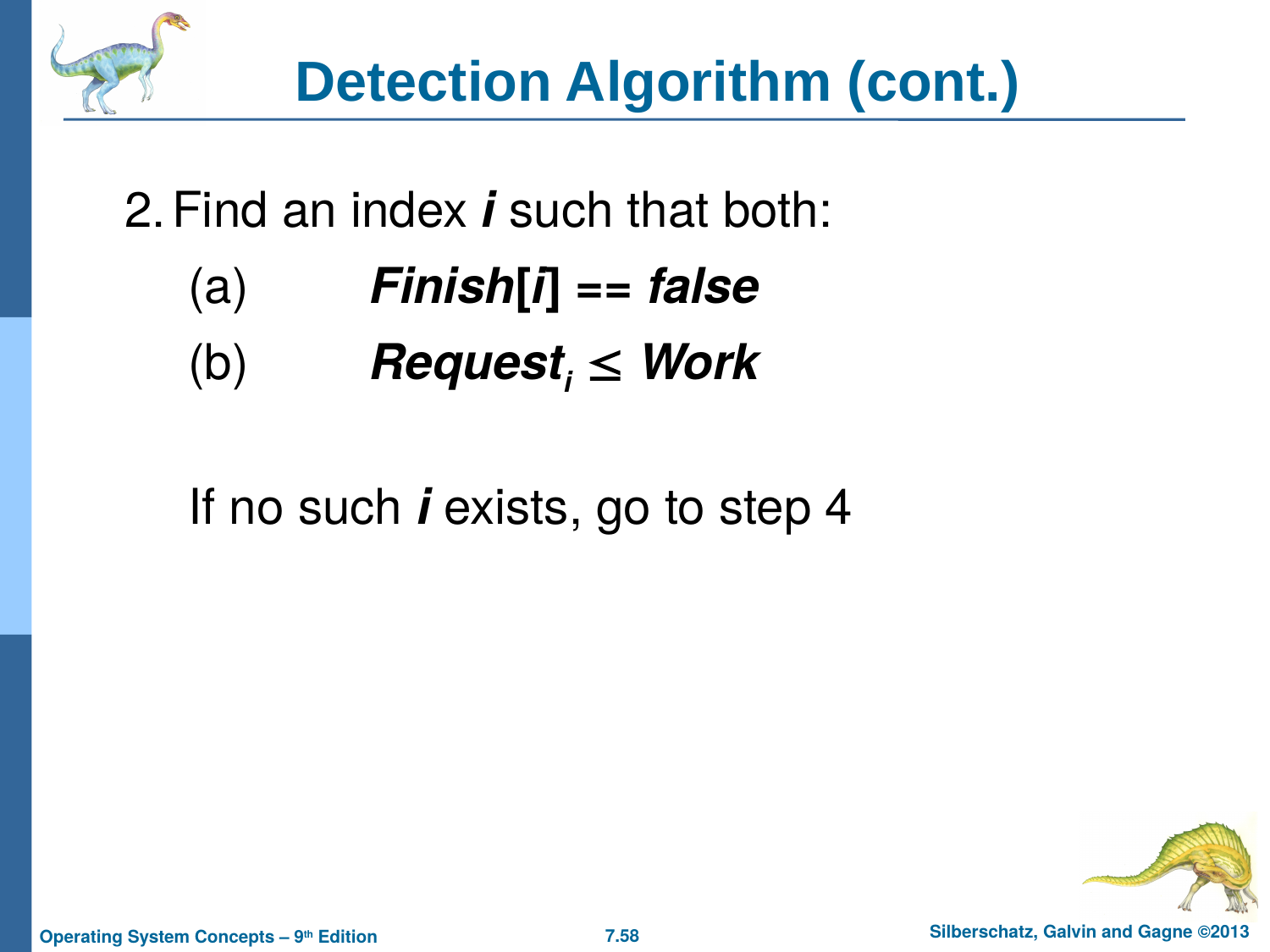

# Detection Algorithm (cont.)
2.	Find an index i such that both:
(a)	Finish[i] == false
(b)	Requesti ≤ Work
If no such i exists, go to step 4